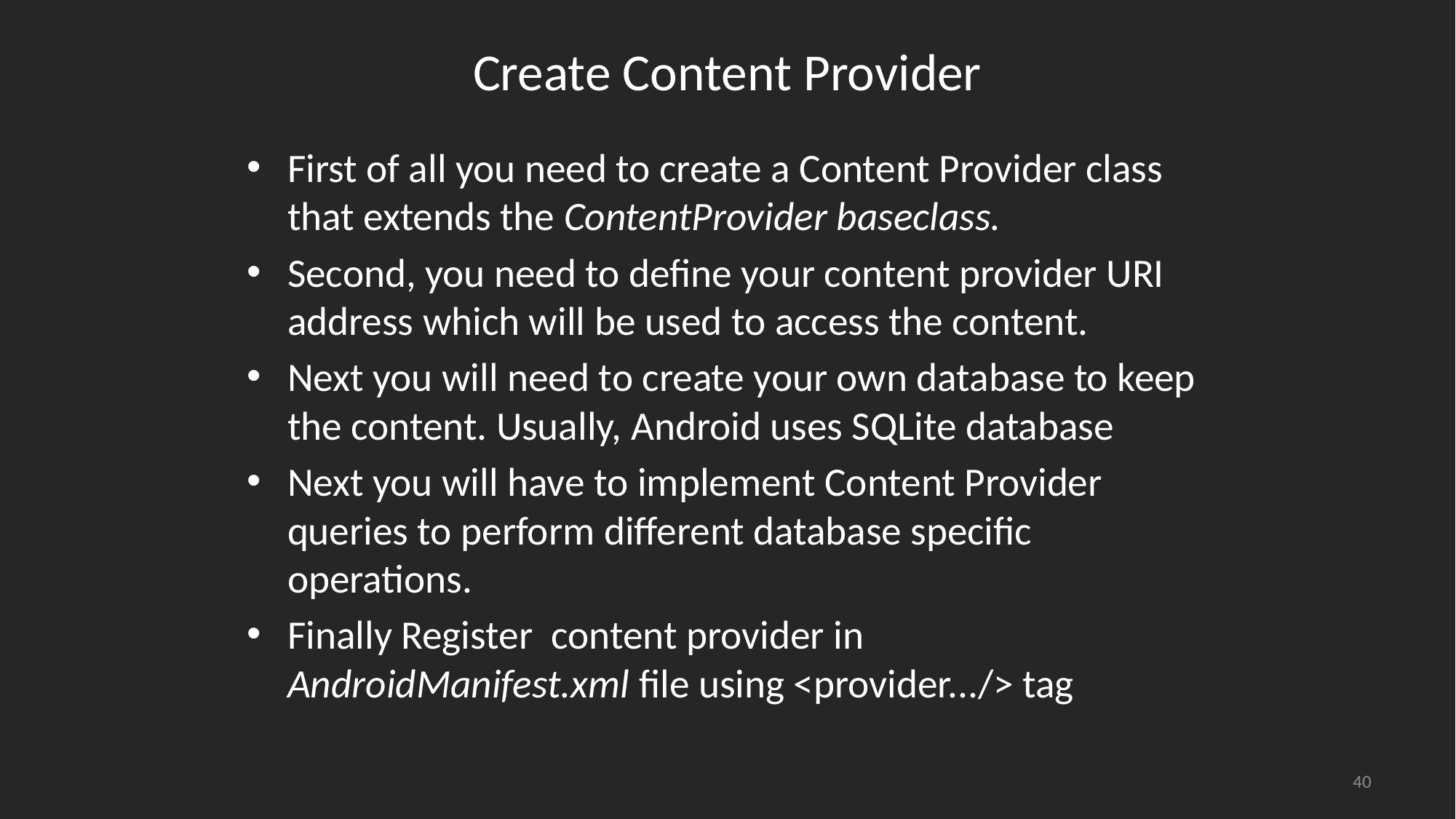

# Create Content Provider
First of all you need to create a Content Provider class that extends the ContentProvider baseclass.
Second, you need to define your content provider URI address which will be used to access the content.
Next you will need to create your own database to keep the content. Usually, Android uses SQLite database
Next you will have to implement Content Provider queries to perform different database specific operations.
Finally Register  content provider in AndroidManifest.xml file using <provider.../> tag

40